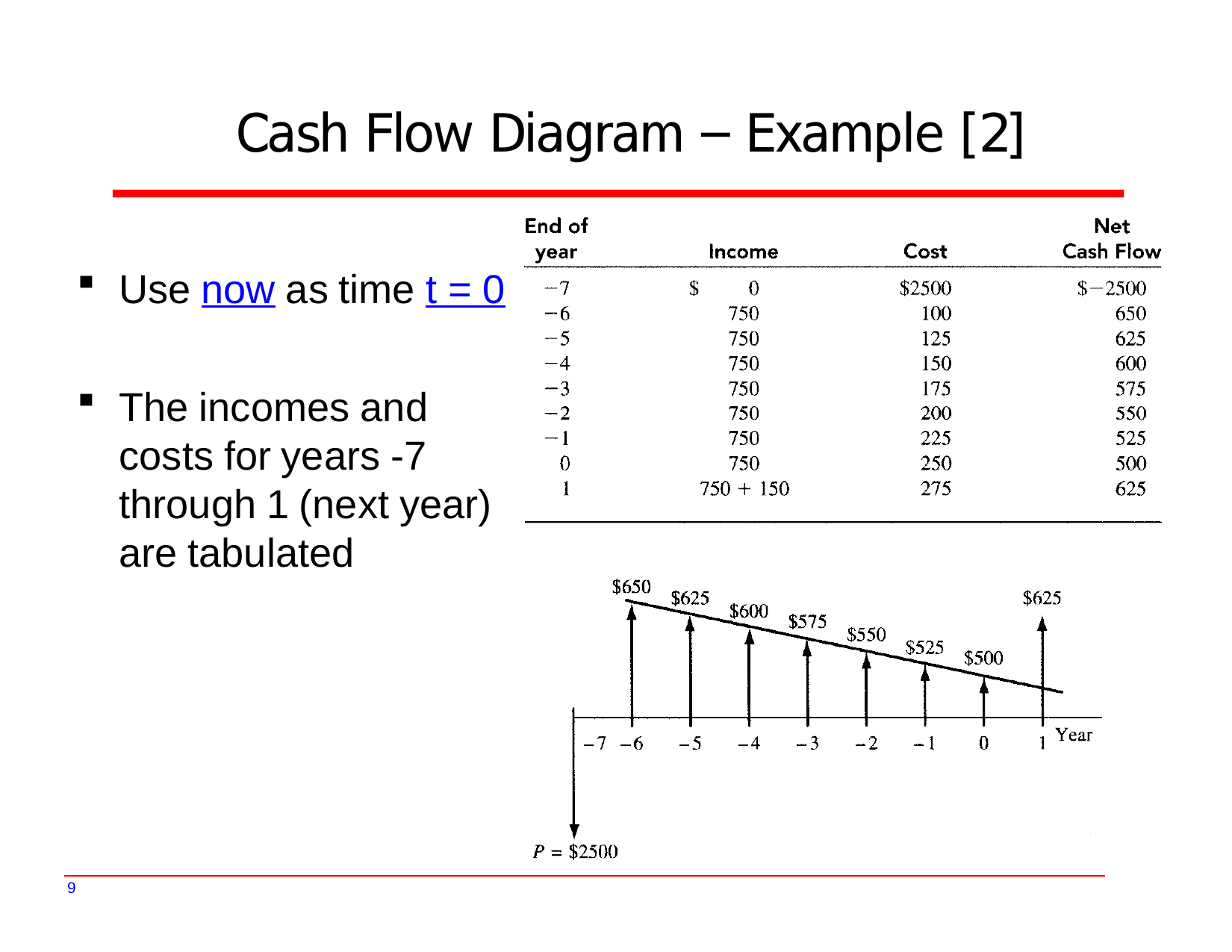

# Cash Flow Diagram – Example [2]

Use now as time t = 0

The incomes and costs for years -7 through 1 (next year) are tabulated

9